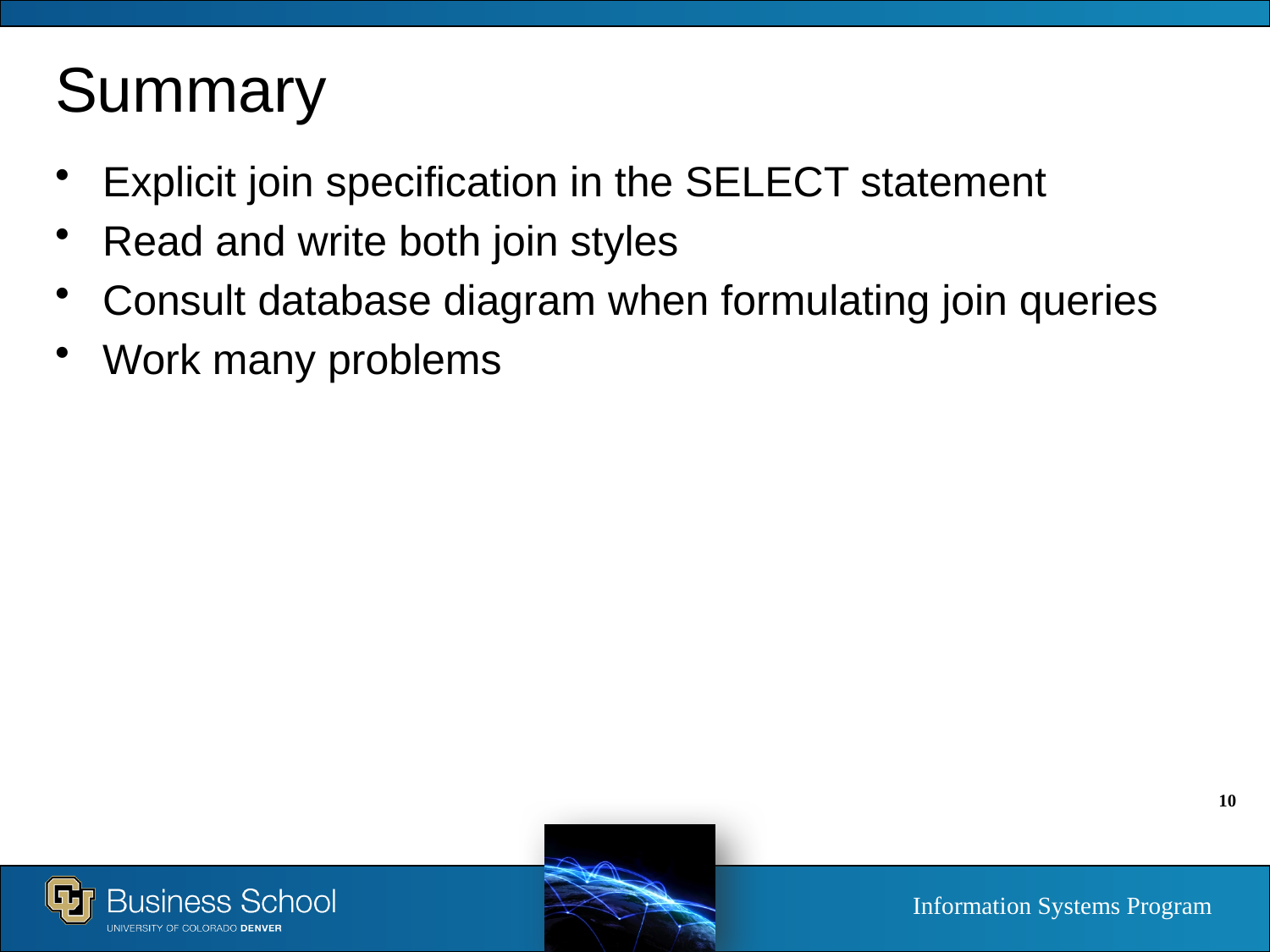

# Summary
Explicit join specification in the SELECT statement
Read and write both join styles
Consult database diagram when formulating join queries
Work many problems